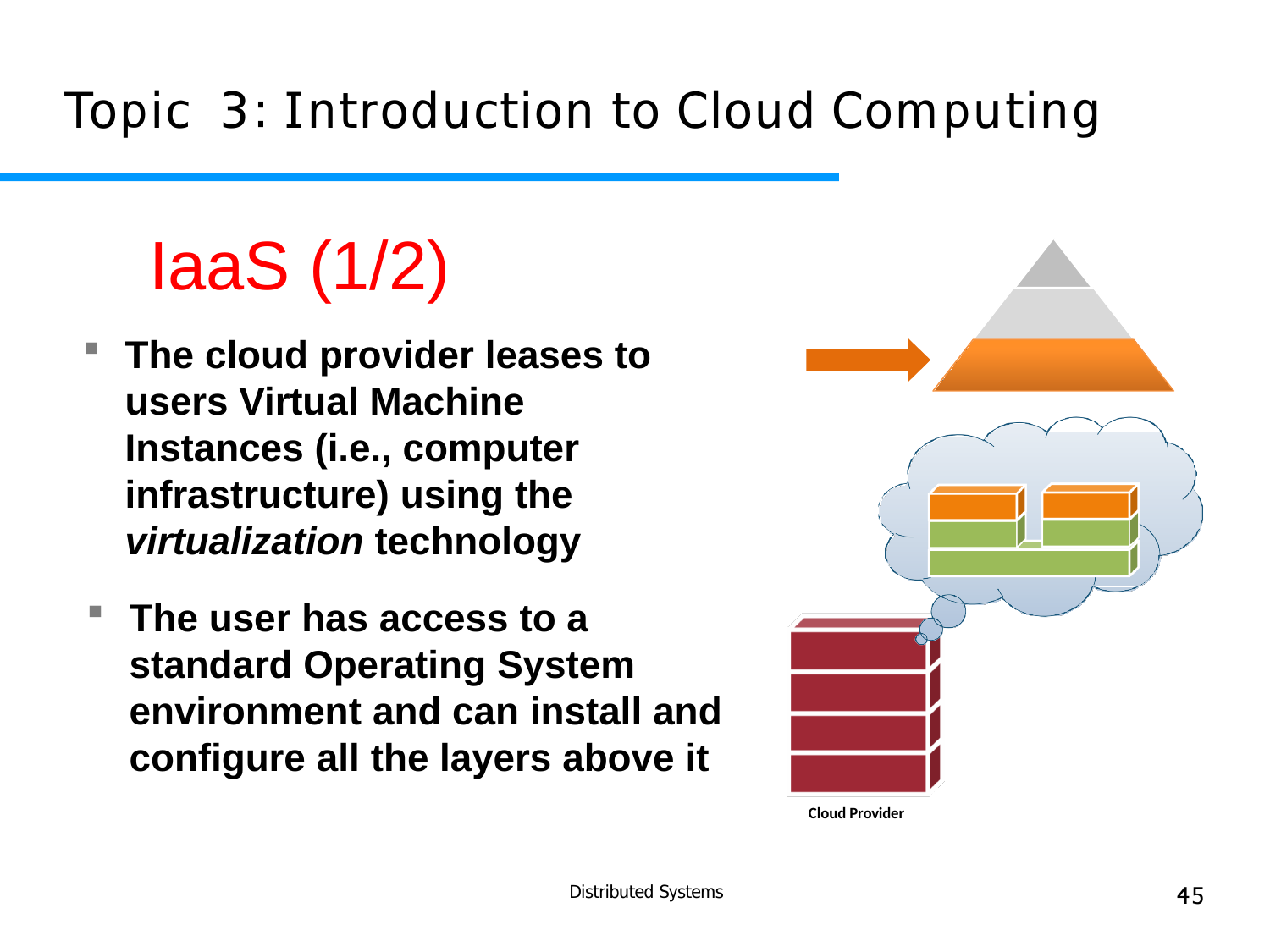

Topic  3: Introduction to Cloud Computing
# IaaS (1/2)

The cloud provider leases to users Virtual Machine Instances (i.e., computer infrastructure) using the virtualization technology

The user has access to a standard Operating System environment and can install and configure all the layers above it

Cloud Provider
Distributed Systems
45